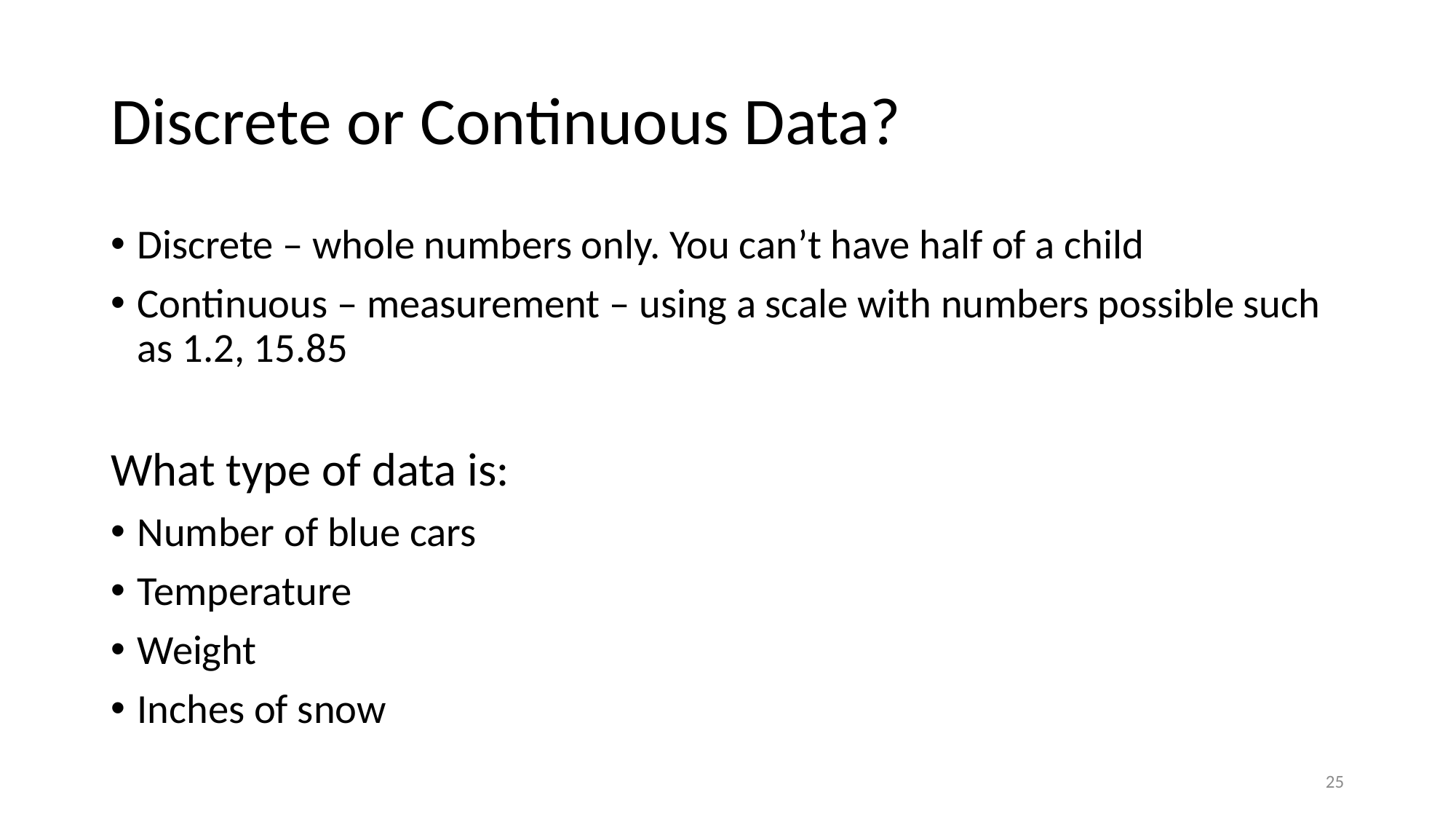

# Discrete or Continuous Data?
Discrete – whole numbers only. You can’t have half of a child
Continuous – measurement – using a scale with numbers possible such as 1.2, 15.85

What type of data is:
Number of blue cars
Temperature
Weight
Inches of snow

25